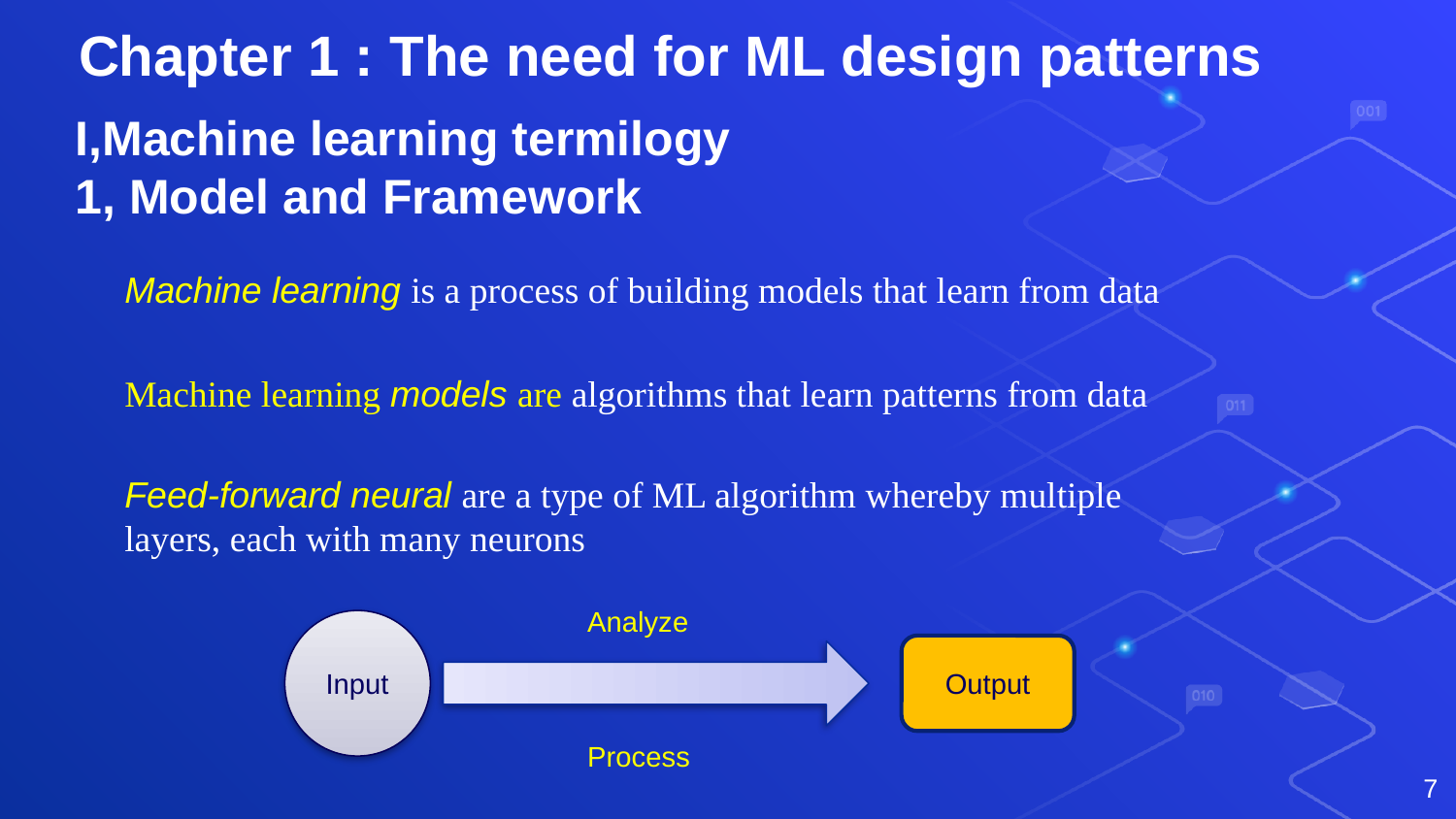

Chapter 1 : The need for ML design patterns
I,Machine learning termilogy
1, Model and Framework
Machine learning is a process of building models that learn from data
Machine learning models are algorithms that learn patterns from data
Feed-forward neural are a type of ML algorithm whereby multiple layers, each with many neurons

Analyze

Process
Input
Output
7